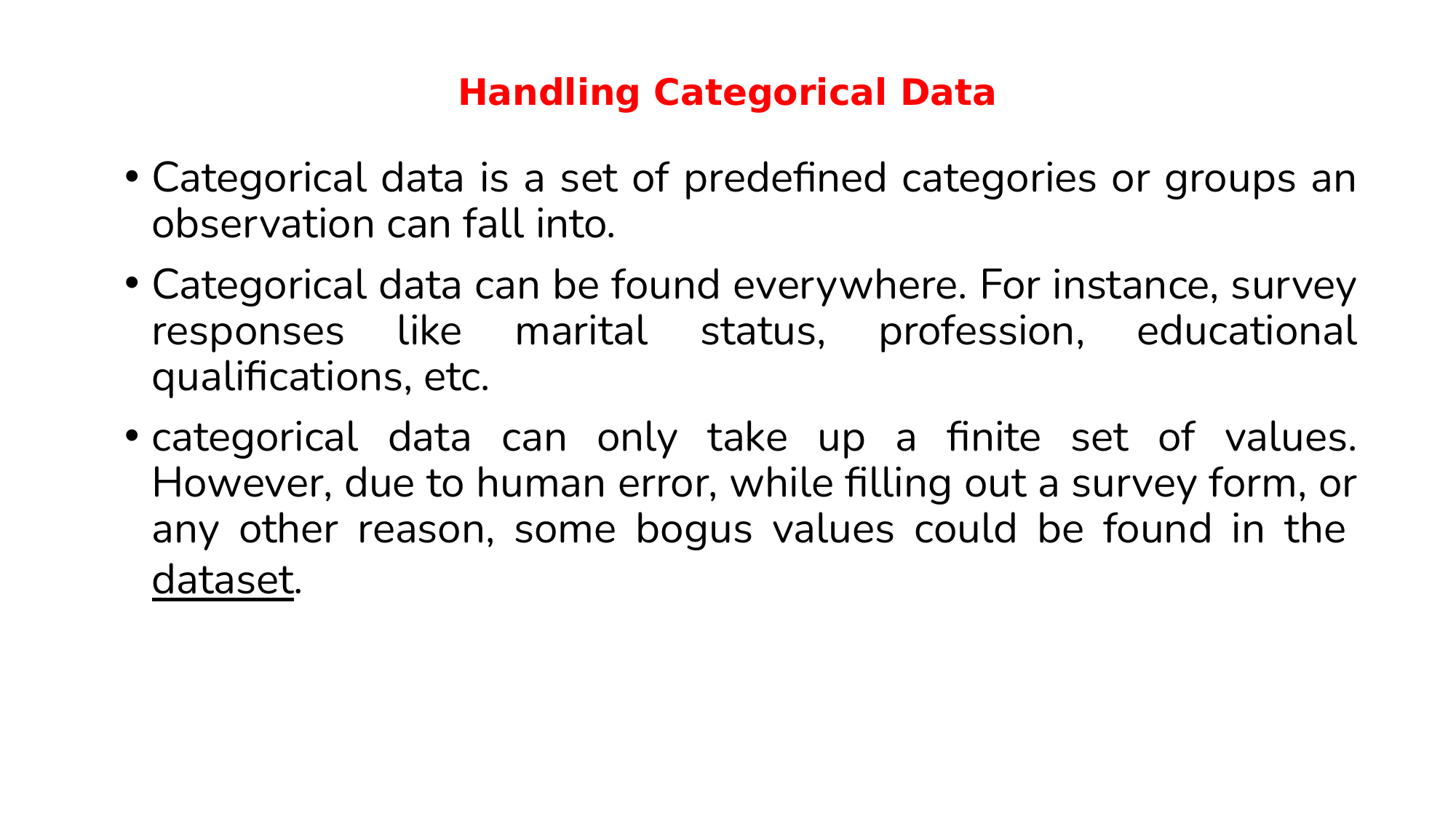

# Handling Categorical Data
Categorical data is a set of predefined categories or groups an observation can fall into.
Categorical data can be found everywhere. For instance, survey responses like marital status, profession, educational qualifications, etc.
categorical data can only take up a finite set of values. However, due to human error, while filling out a survey form, or any other reason, some bogus values could be found in the dataset.